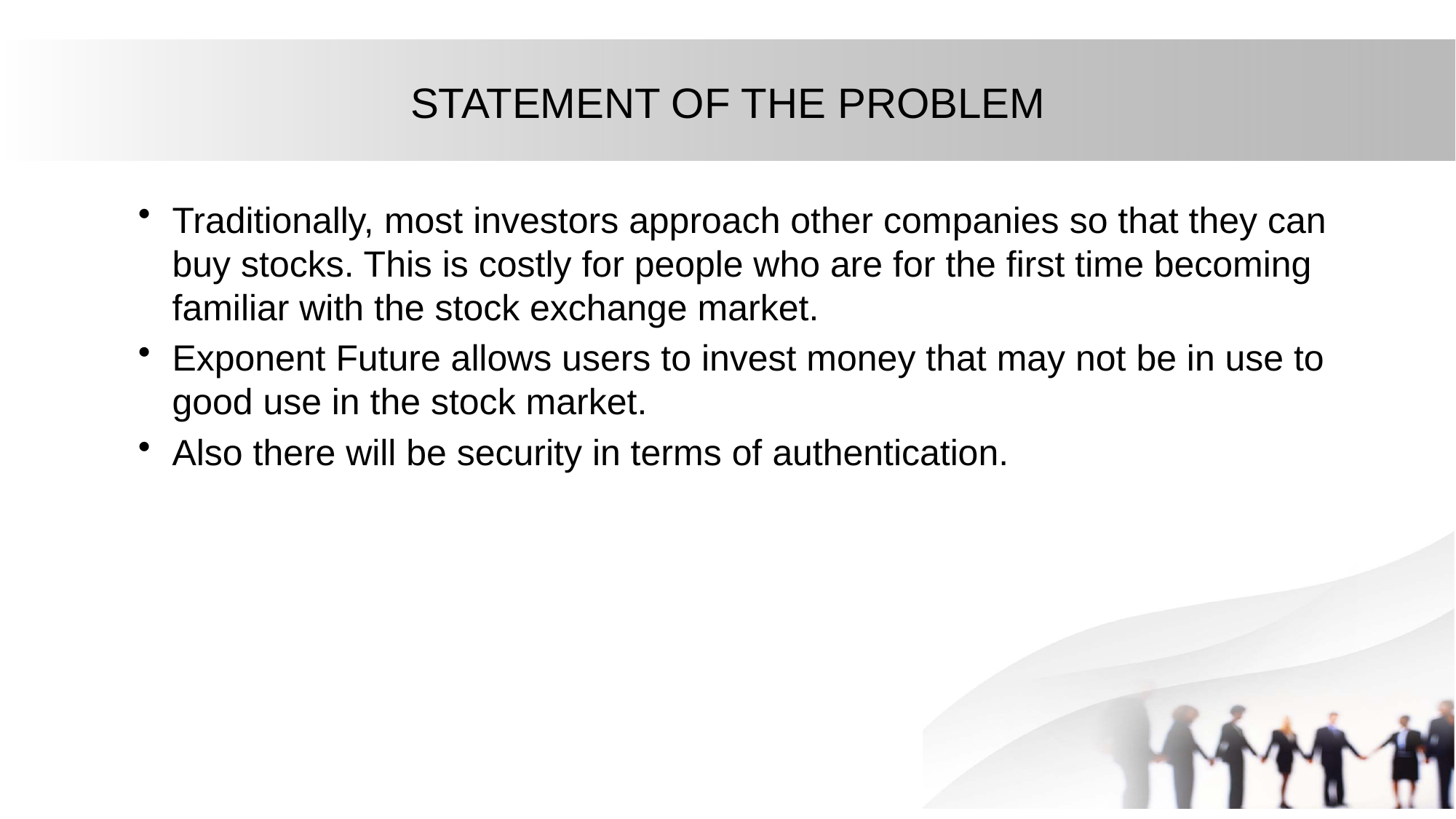

# STATEMENT OF THE PROBLEM
Traditionally, most investors approach other companies so that they can buy stocks. This is costly for people who are for the first time becoming familiar with the stock exchange market.
Exponent Future allows users to invest money that may not be in use to good use in the stock market.
Also there will be security in terms of authentication.